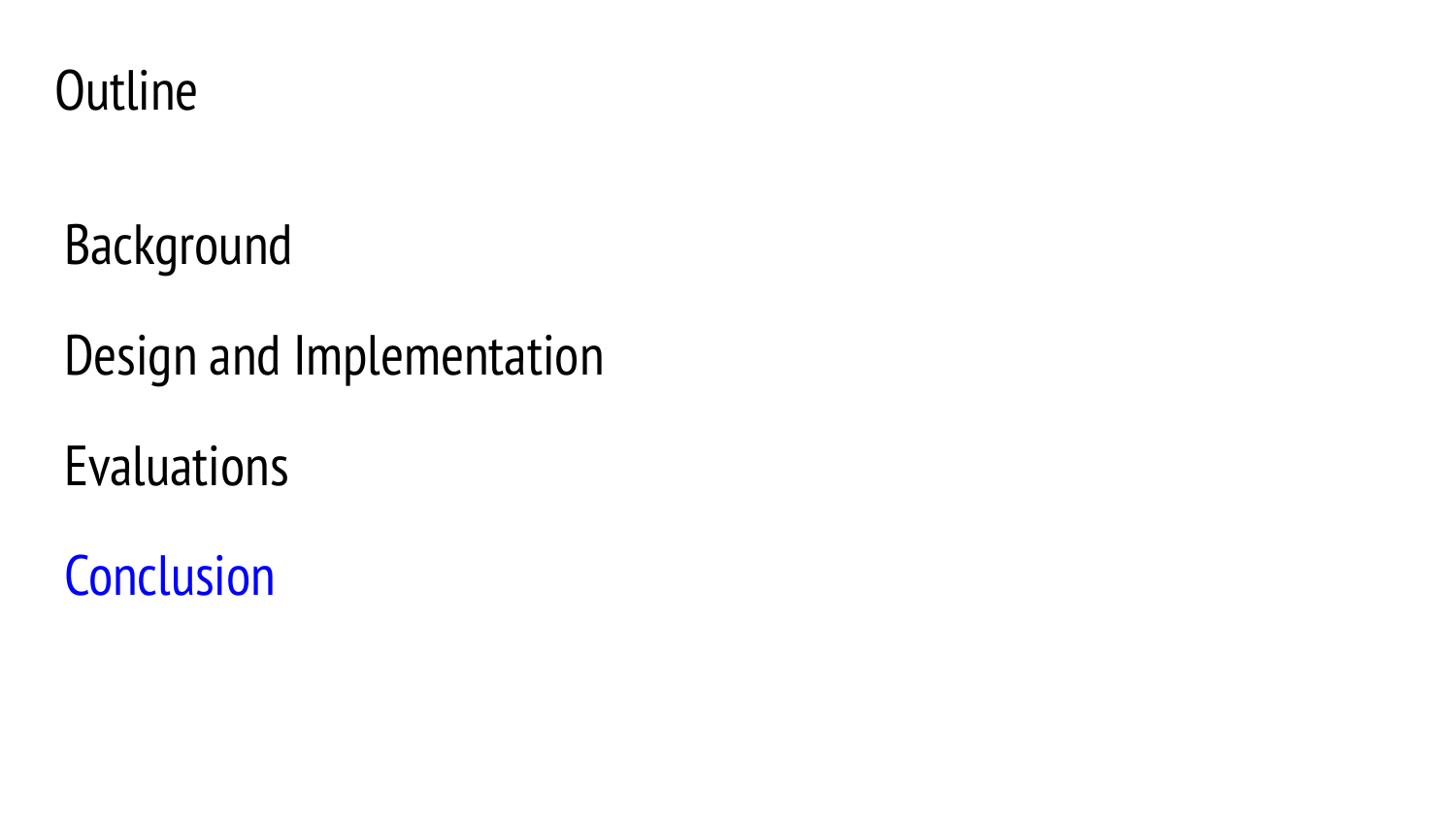

# Outline
Background
Design and Implementation
Evaluations
Conclusion